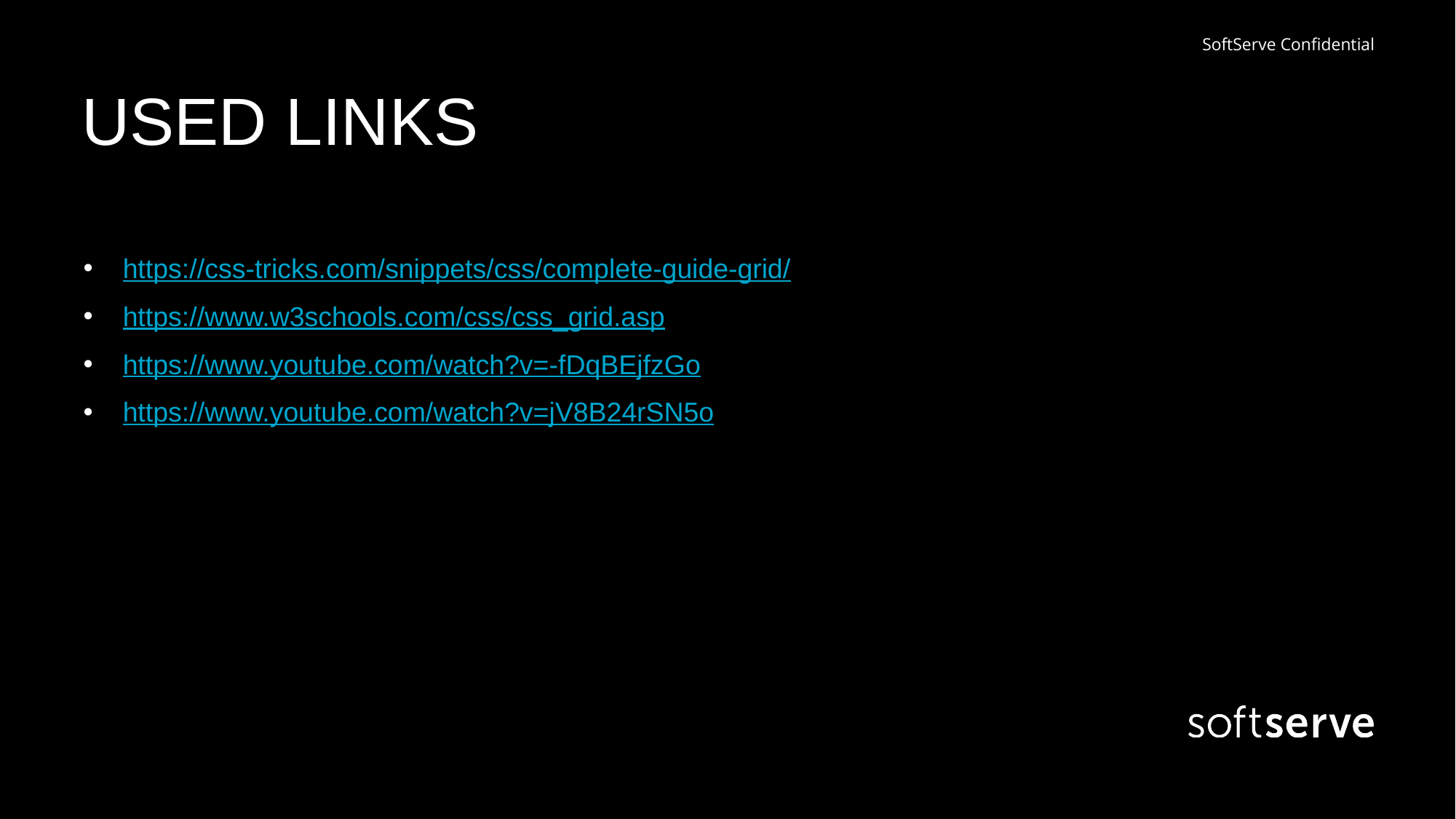

# USED LINKS
https://css-tricks.com/snippets/css/complete-guide-grid/
https://www.w3schools.com/css/css_grid.asp
https://www.youtube.com/watch?v=-fDqBEjfzGo
https://www.youtube.com/watch?v=jV8B24rSN5o